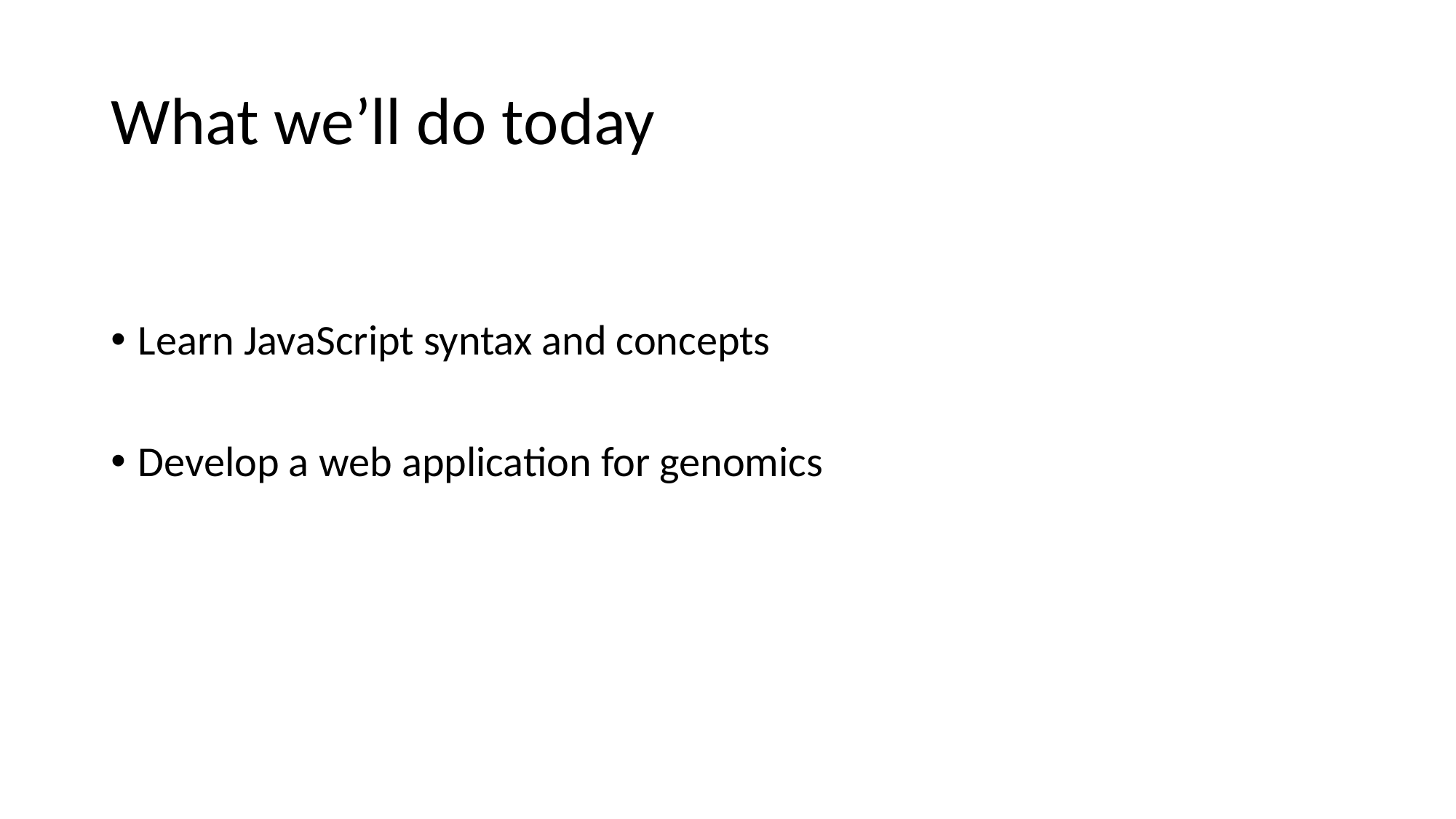

# What we’ll do today
Learn JavaScript syntax and concepts

Develop a web application for genomics